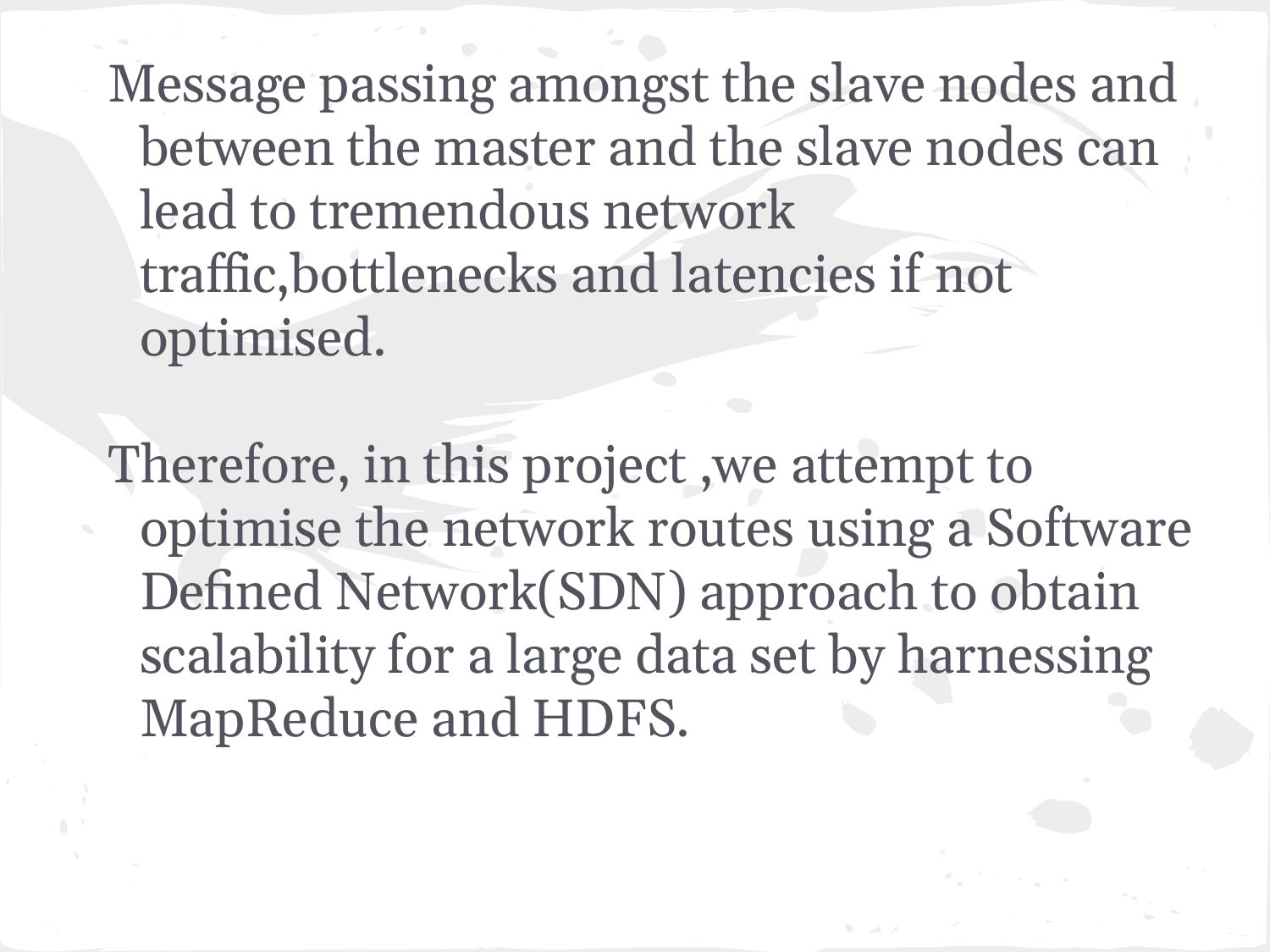

Message passing amongst the slave nodes and between the master and the slave nodes can lead to tremendous network traffic,bottlenecks and latencies if not optimised.

Therefore, in this project ,we attempt to optimise the network routes using a Software Defined Network(SDN) approach to obtain scalability for a large data set by harnessing MapReduce and HDFS.